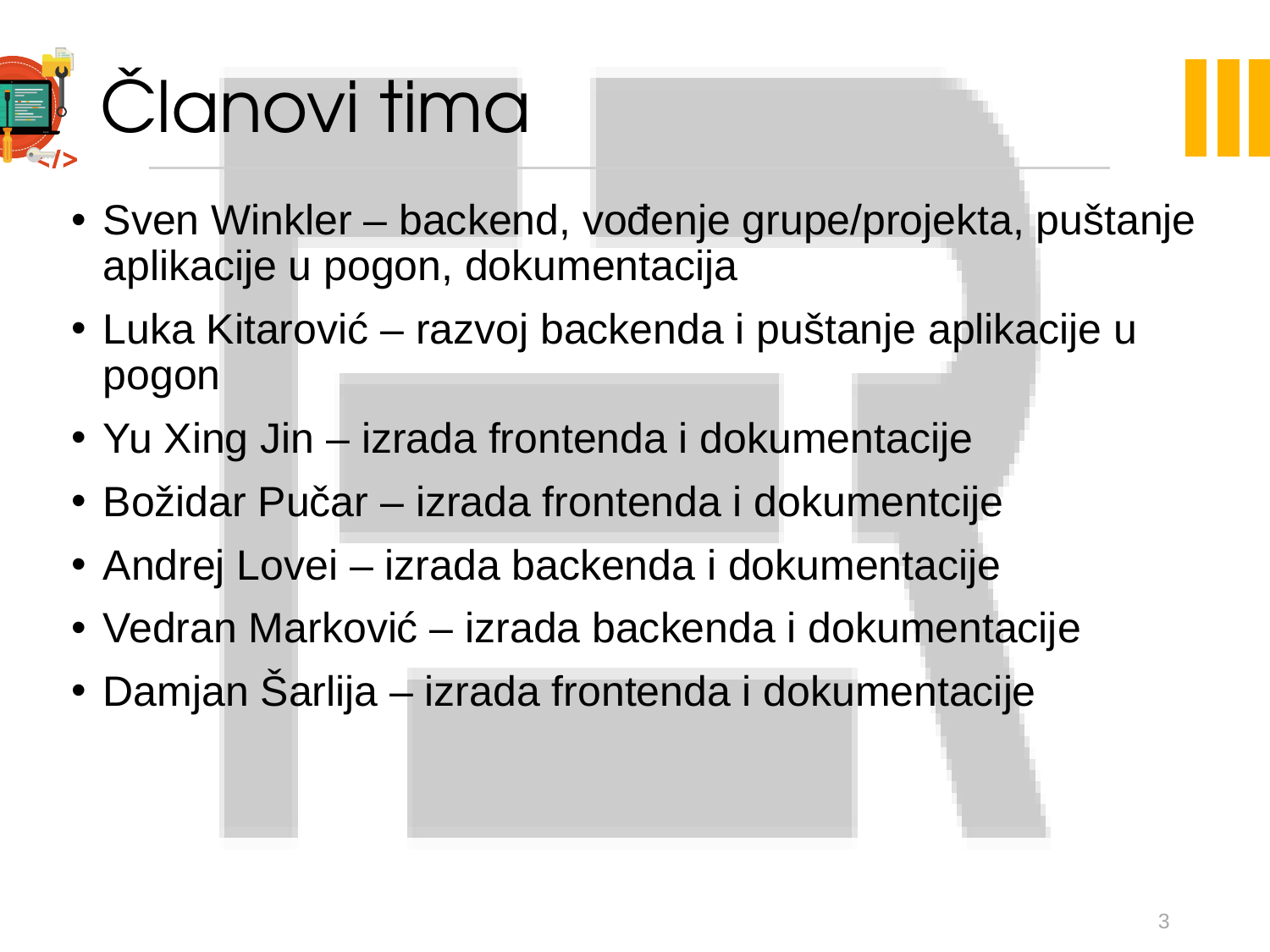

# Članovi tima
Sven Winkler – backend, vođenje grupe/projekta, puštanje aplikacije u pogon, dokumentacija
Luka Kitarović – razvoj backenda i puštanje aplikacije u pogon
Yu Xing Jin – izrada frontenda i dokumentacije
Božidar Pučar – izrada frontenda i dokumentcije
Andrej Lovei – izrada backenda i dokumentacije
Vedran Marković – izrada backenda i dokumentacije
Damjan Šarlija – izrada frontenda i dokumentacije

3